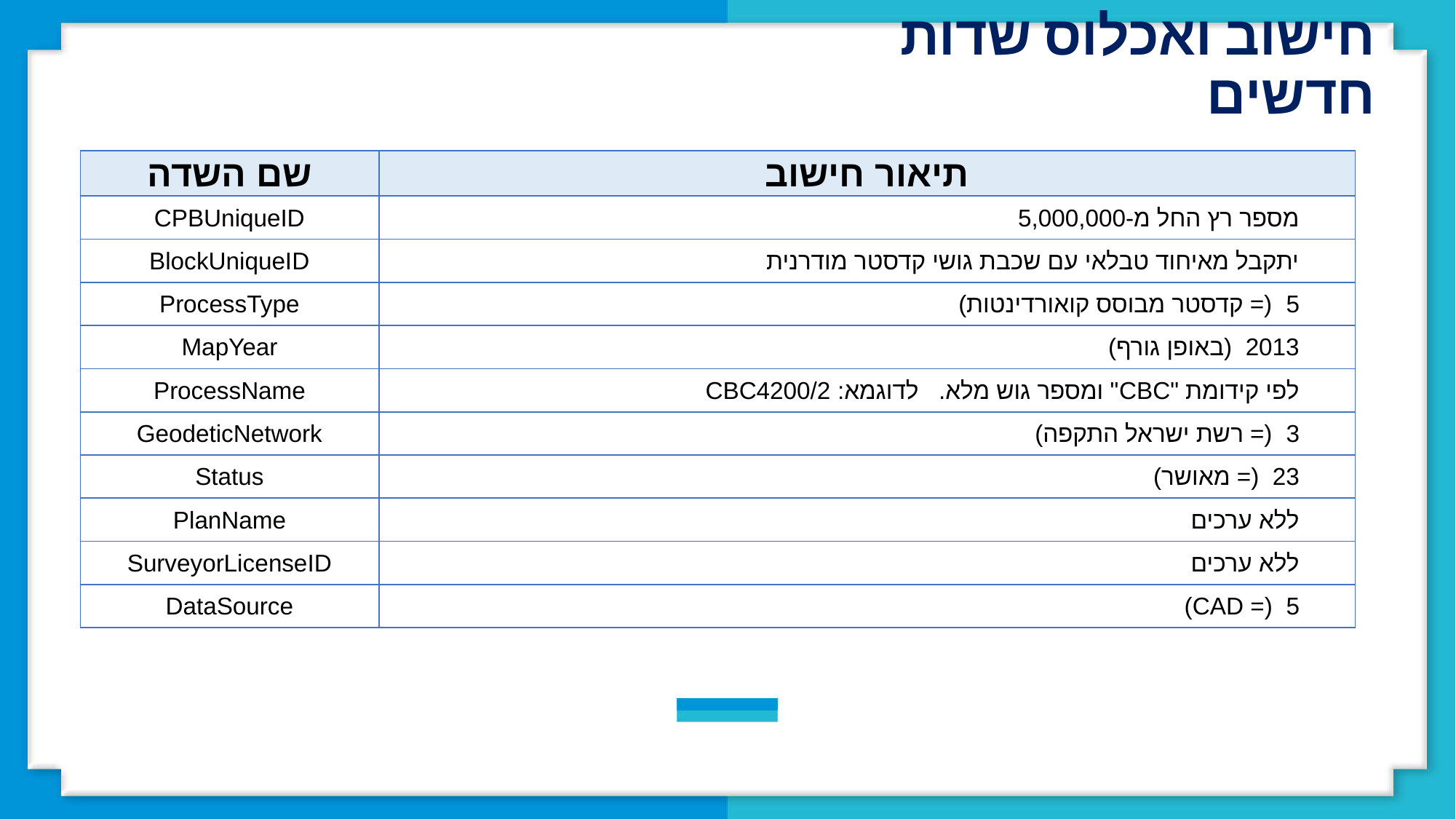

חישוב ואכלוס שדות חדשים
| שם השדה | תיאור חישוב |
| --- | --- |
| CPBUniqueID | מספר רץ החל מ-5,000,000 |
| BlockUniqueID | יתקבל מאיחוד טבלאי עם שכבת גושי קדסטר מודרנית |
| ProcessType | 5 (= קדסטר מבוסס קואורדינטות) |
| MapYear | 2013 (באופן גורף) |
| ProcessName | לפי קידומת "CBC" ומספר גוש מלא. לדוגמא: CBC4200/2 |
| GeodeticNetwork | 3 (= רשת ישראל התקפה) |
| Status | 23 (= מאושר) |
| PlanName | ללא ערכים |
| SurveyorLicenseID | ללא ערכים |
| DataSource | 5 (= CAD) |